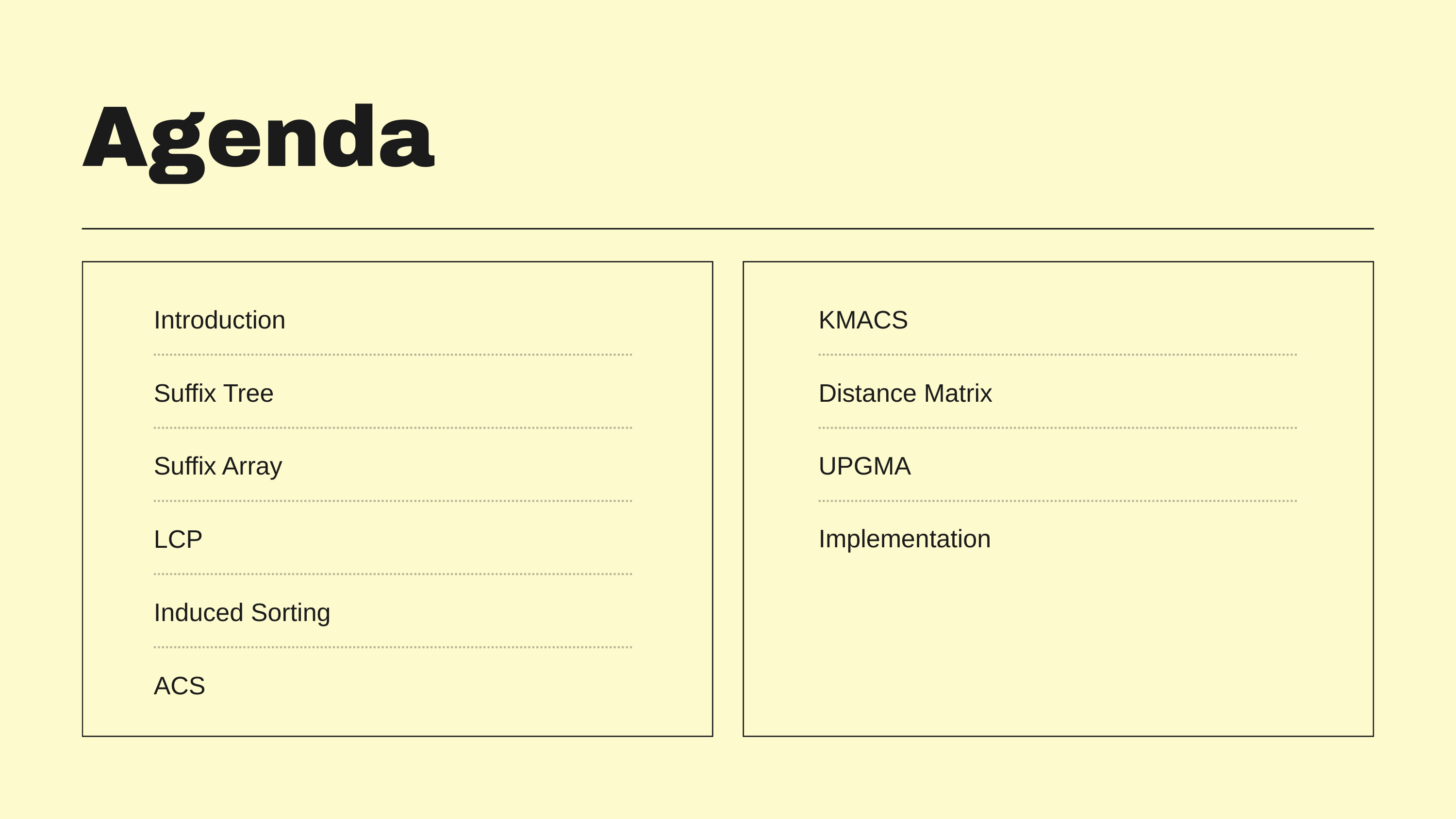

Agenda

Introduction

Suffix Tree

Suffix Array

LCP

Induced Sorting

ACS
KMACS

Distance Matrix

UPGMA

Implementation